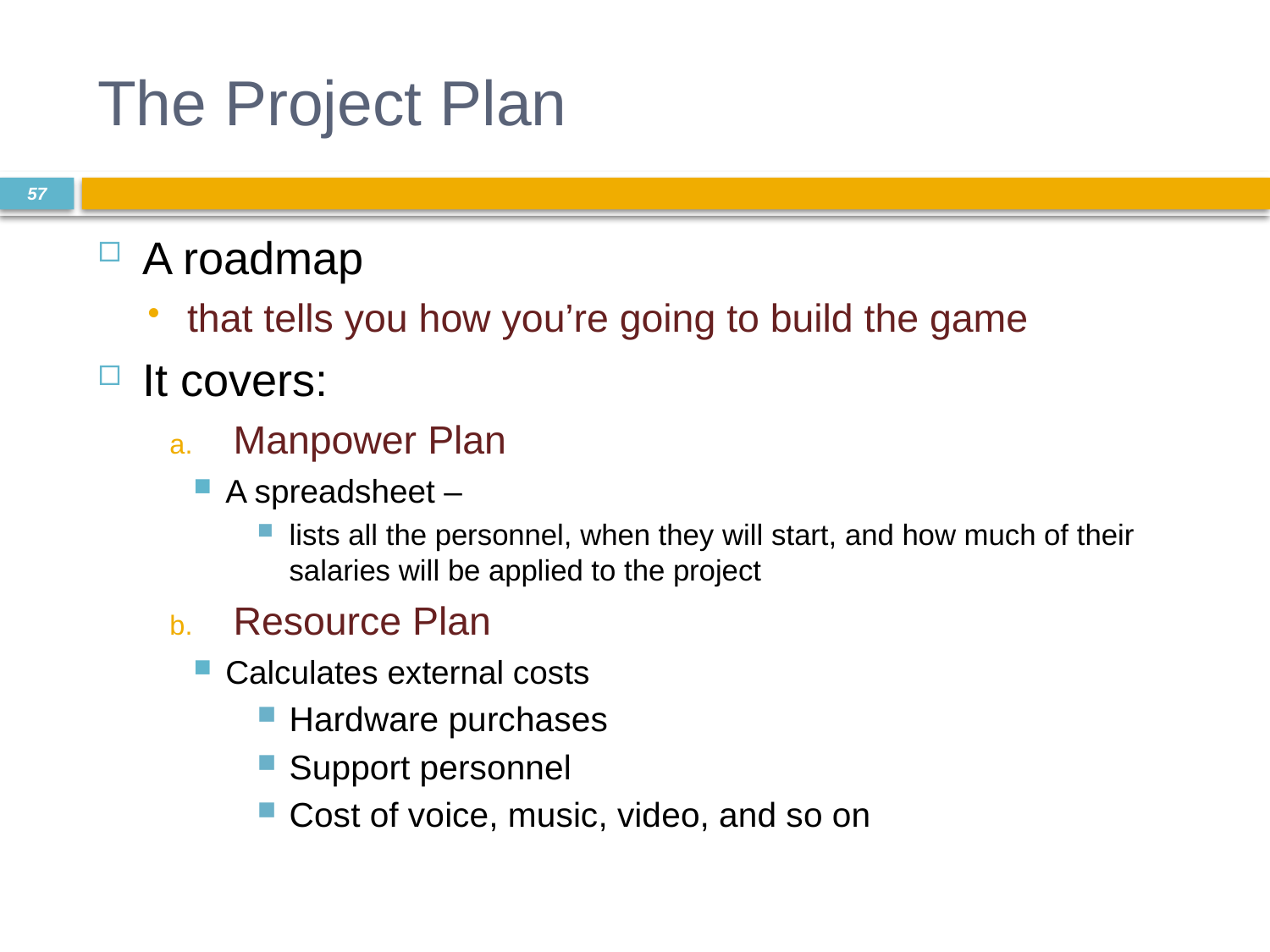

# The Project Plan
57
A roadmap
that tells you how you’re going to build the game
It covers:
Manpower Plan
A spreadsheet –
lists all the personnel, when they will start, and how much of their salaries will be applied to the project
Resource Plan
Calculates external costs
Hardware purchases
Support personnel
Cost of voice, music, video, and so on